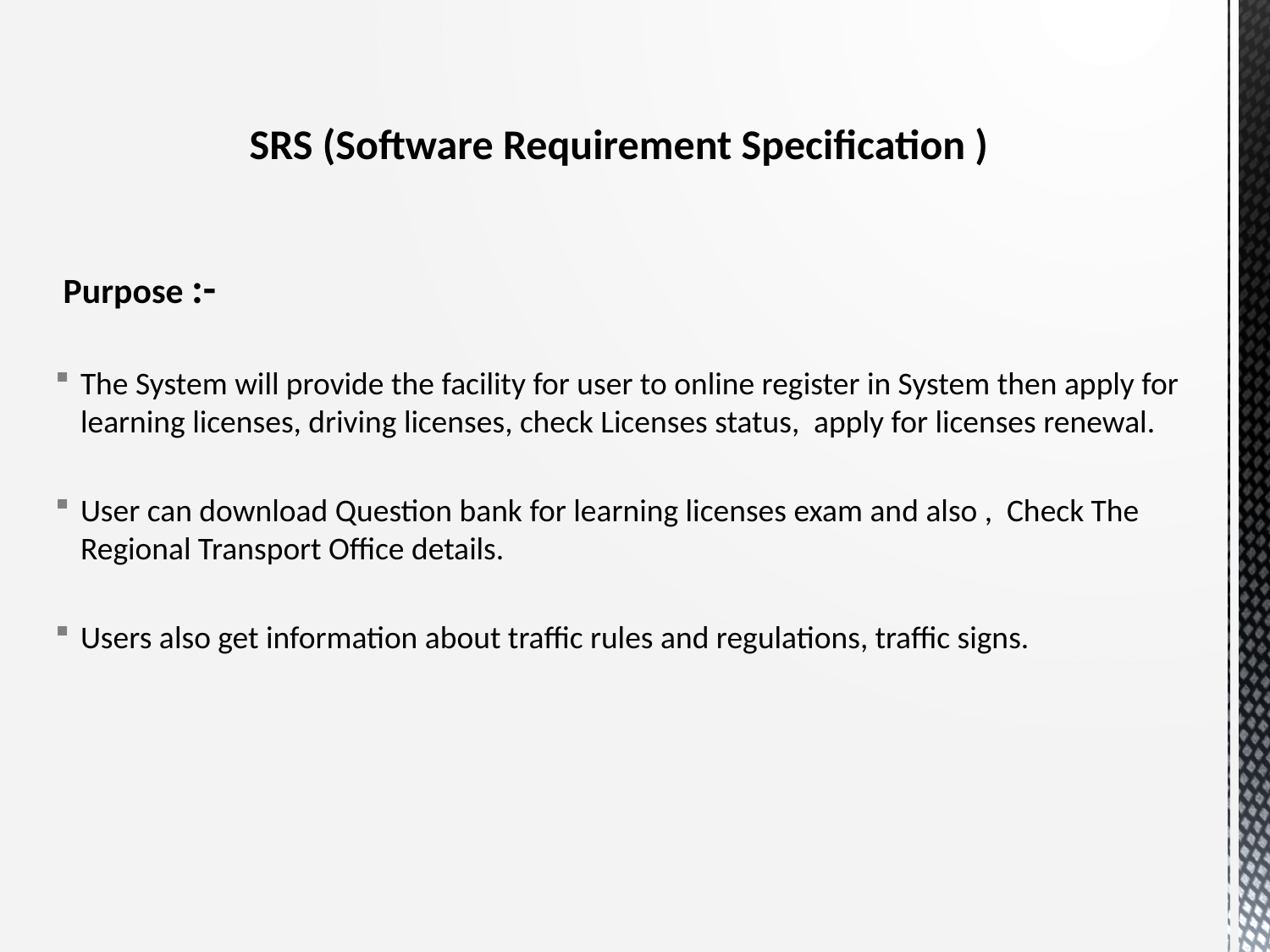

# SRS (Software Requirement Specification )
 Purpose :-

The System will provide the facility for user to online register in System then apply for learning licenses, driving licenses, check Licenses status,  apply for licenses renewal.

User can download Question bank for learning licenses exam and also ,  Check The Regional Transport Office details.

Users also get information about traffic rules and regulations, traffic signs.